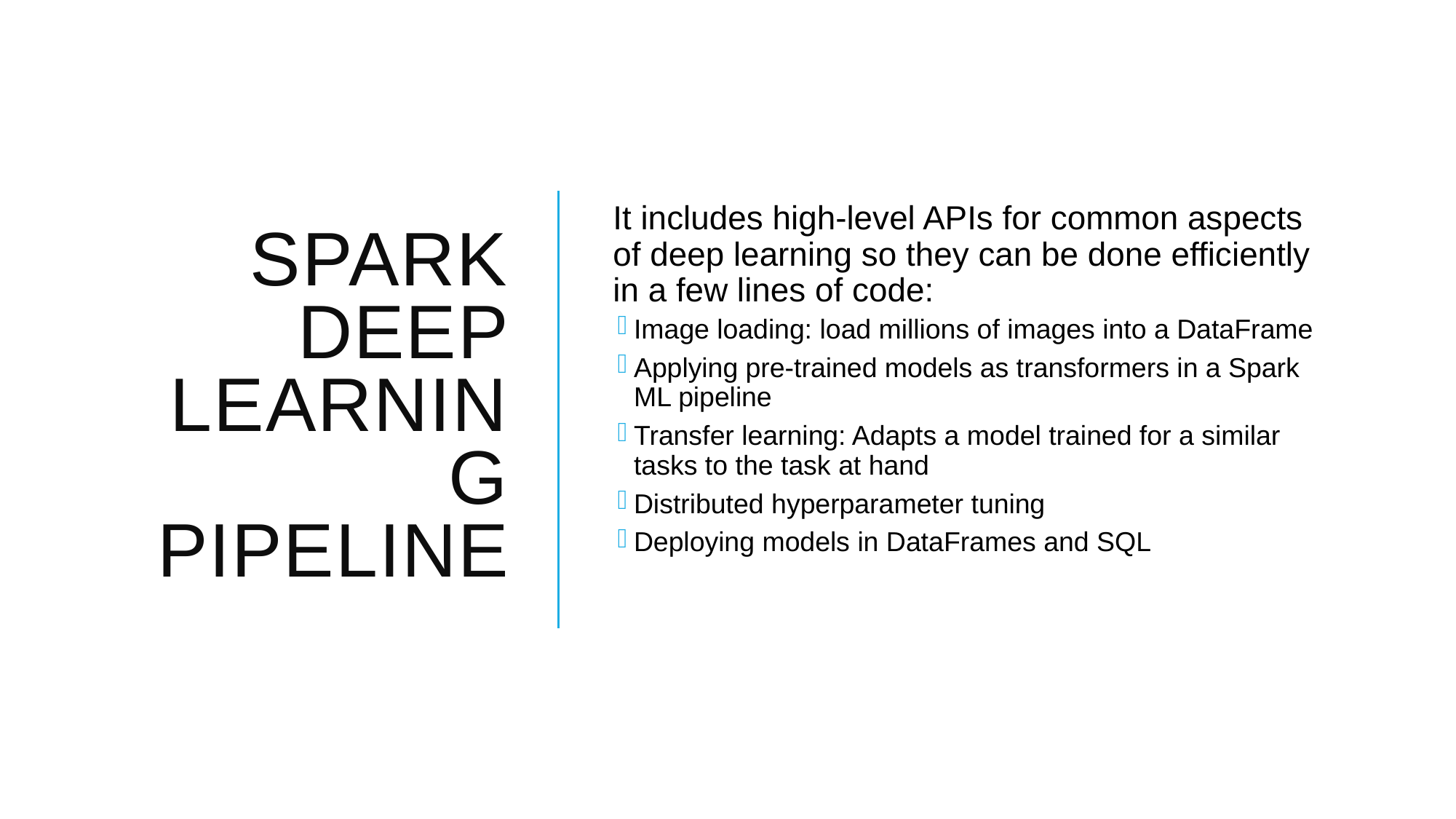

# Spark Deep Learning Pipeline
It includes high-level APIs for common aspects of deep learning so they can be done efficiently in a few lines of code:
Image loading: load millions of images into a DataFrame
Applying pre-trained models as transformers in a Spark ML pipeline
Transfer learning: Adapts a model trained for a similar tasks to the task at hand
Distributed hyperparameter tuning
Deploying models in DataFrames and SQL